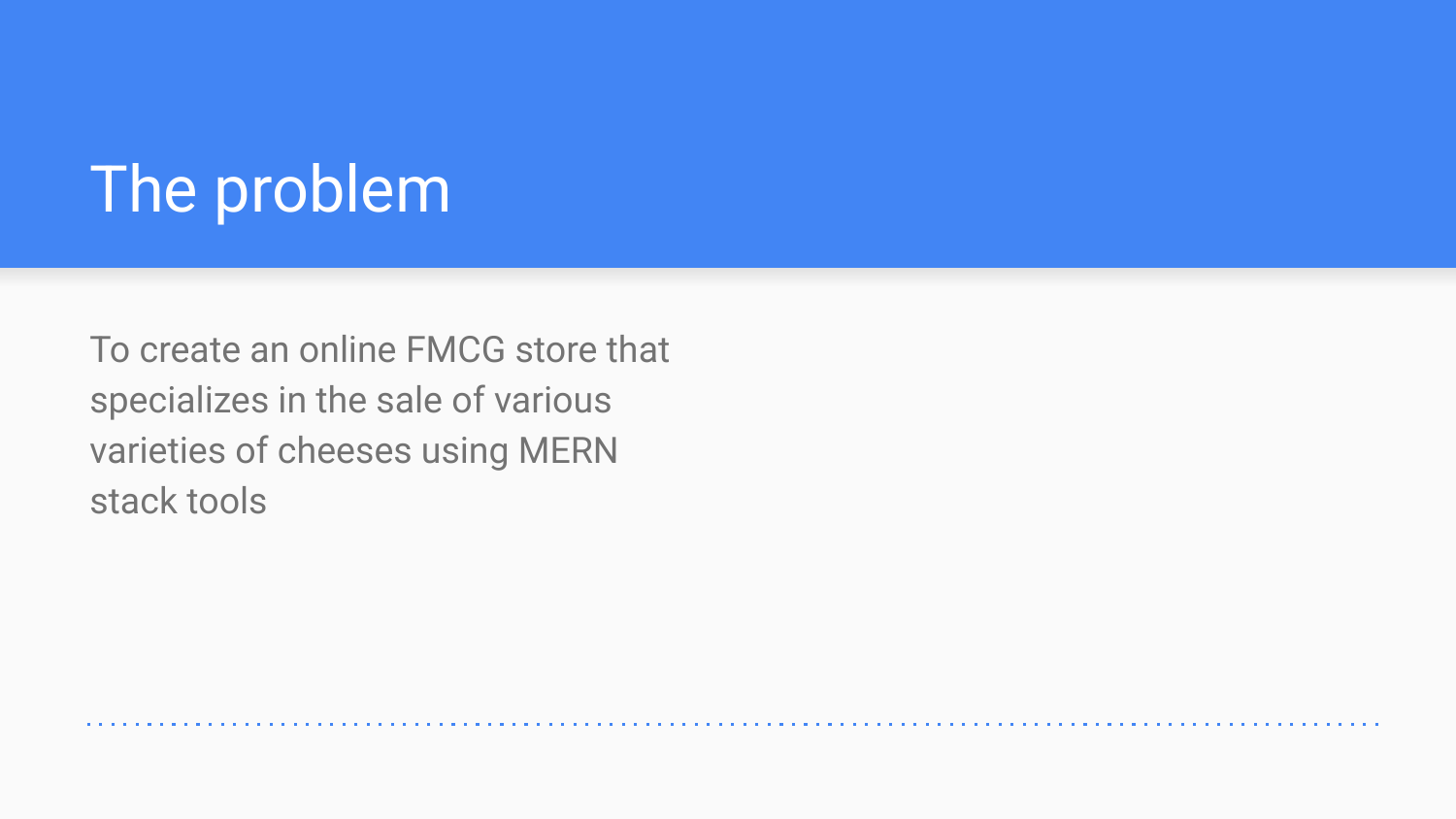

# The problem
To create an online FMCG store that specializes in the sale of various varieties of cheeses using MERN stack tools